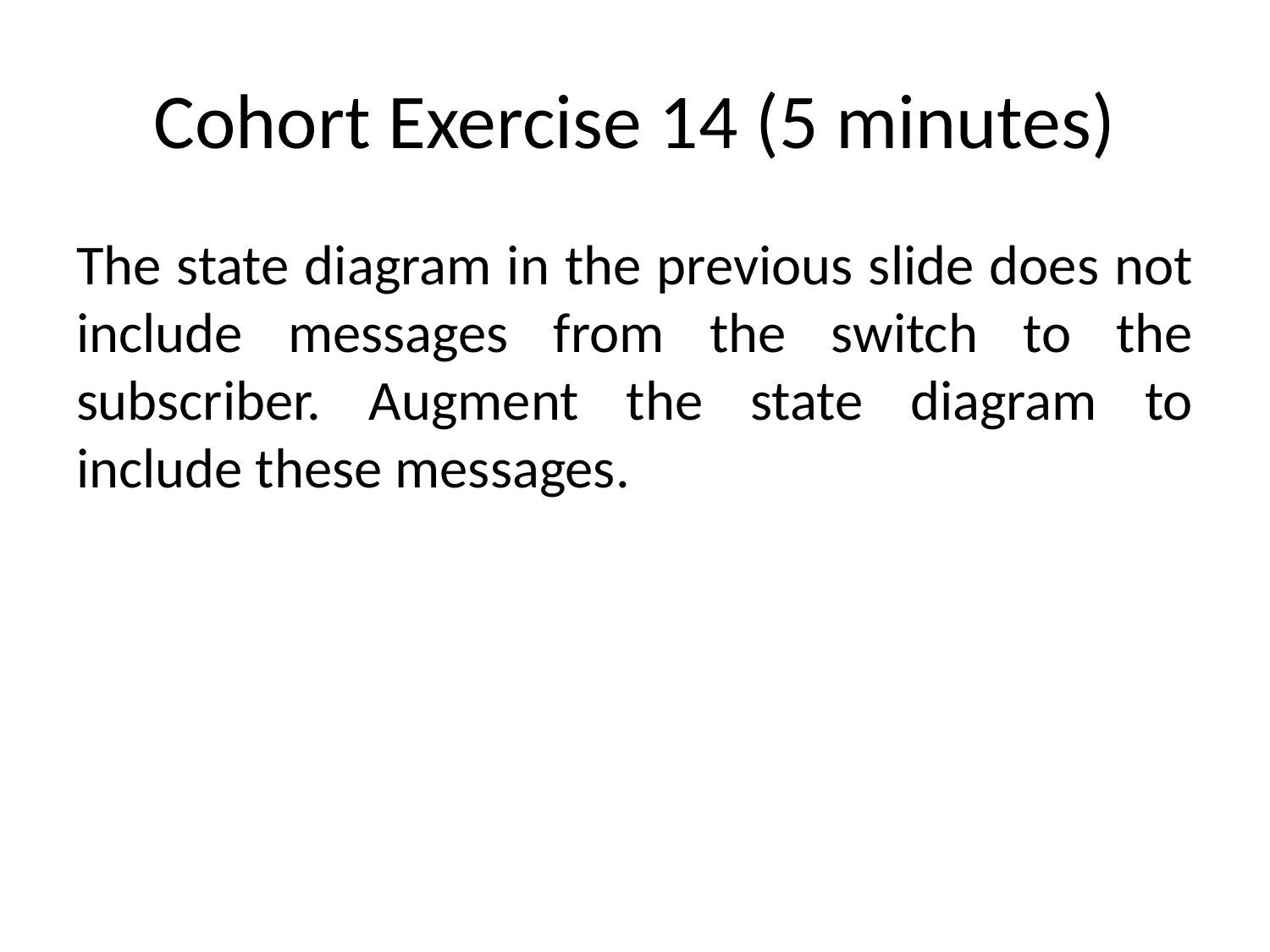

# Cohort Exercise 14 (5 minutes)
The state diagram in the previous slide does not include messages from the switch to the subscriber. Augment the state diagram to include these messages.